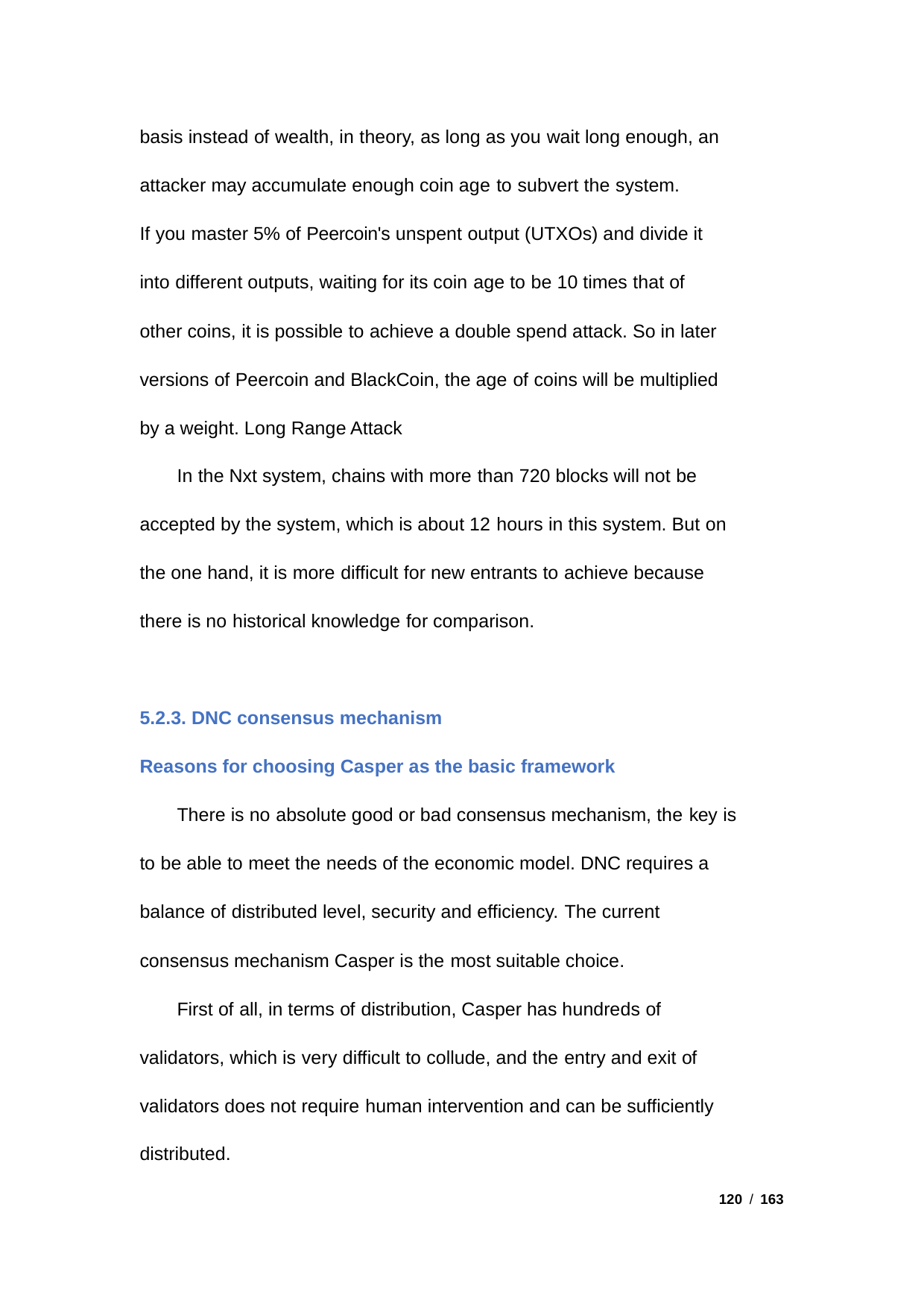

basis instead of wealth, in theory, as long as you wait long enough, an
attacker may accumulate enough coin age to subvert the system.
If you master 5% of Peercoin's unspent output (UTXOs) and divide it
into different outputs, waiting for its coin age to be 10 times that of
other coins, it is possible to achieve a double spend attack. So in later
versions of Peercoin and BlackCoin, the age of coins will be multiplied
by a weight. Long Range Attack
In the Nxt system, chains with more than 720 blocks will not be
accepted by the system, which is about 12 hours in this system. But on
the one hand, it is more difficult for new entrants to achieve because
there is no historical knowledge for comparison.
5.2.3. DNC consensus mechanism
Reasons for choosing Casper as the basic framework
There is no absolute good or bad consensus mechanism, the key is
to be able to meet the needs of the economic model. DNC requires a
balance of distributed level, security and efficiency. The current
consensus mechanism Casper is the most suitable choice.
First of all, in terms of distribution, Casper has hundreds of
validators, which is very difficult to collude, and the entry and exit of
validators does not require human intervention and can be sufficiently
distributed.
120 / 163